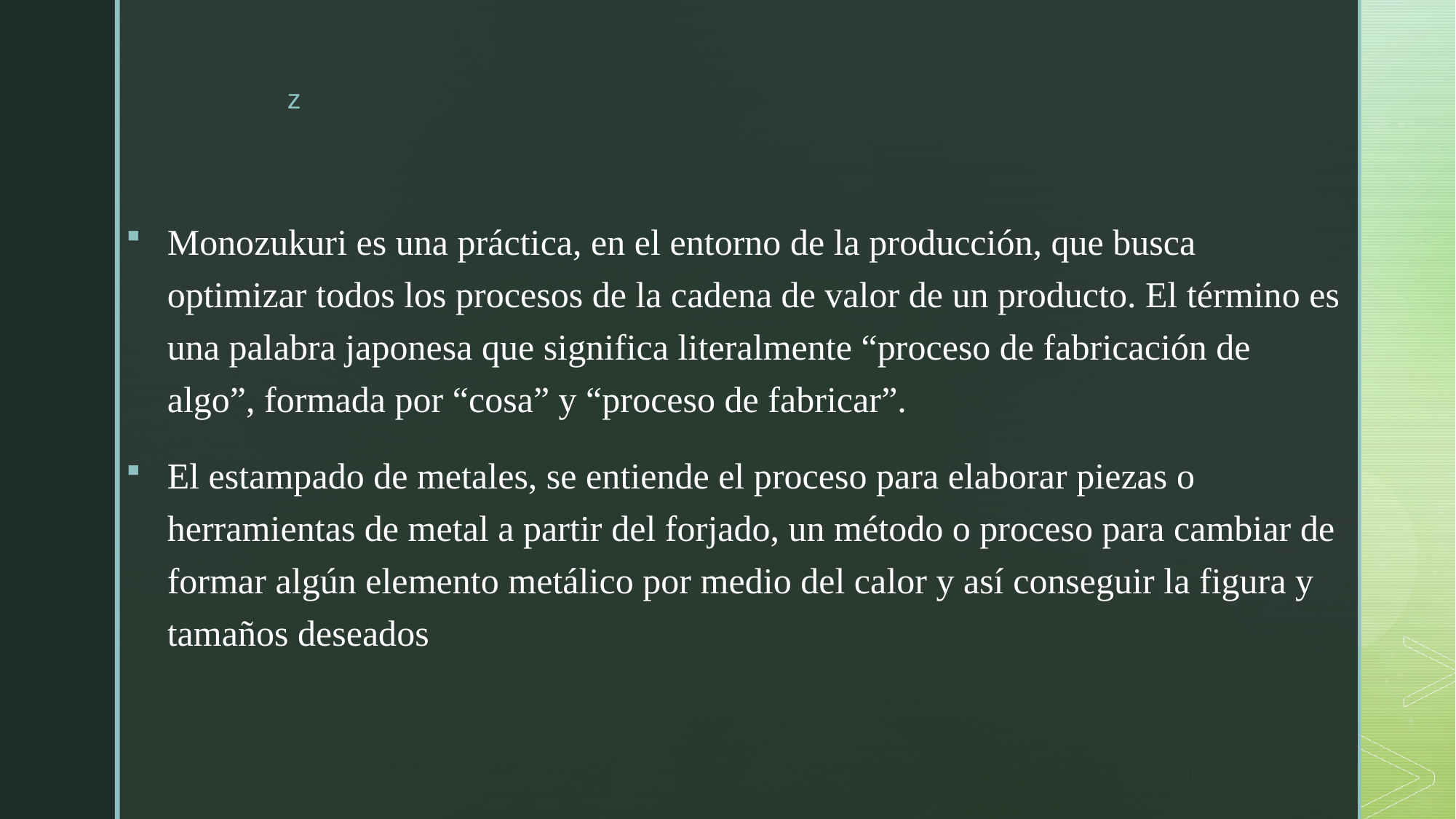

Monozukuri es una práctica, en el entorno de la producción, que busca optimizar todos los procesos de la cadena de valor de un producto. El término es una palabra japonesa que significa literalmente “proceso de fabricación de algo”, formada por “cosa” y “proceso de fabricar”.
El estampado de metales, se entiende el proceso para elaborar piezas o herramientas de metal a partir del forjado, un método o proceso para cambiar de formar algún elemento metálico por medio del calor y así conseguir la figura y tamaños deseados